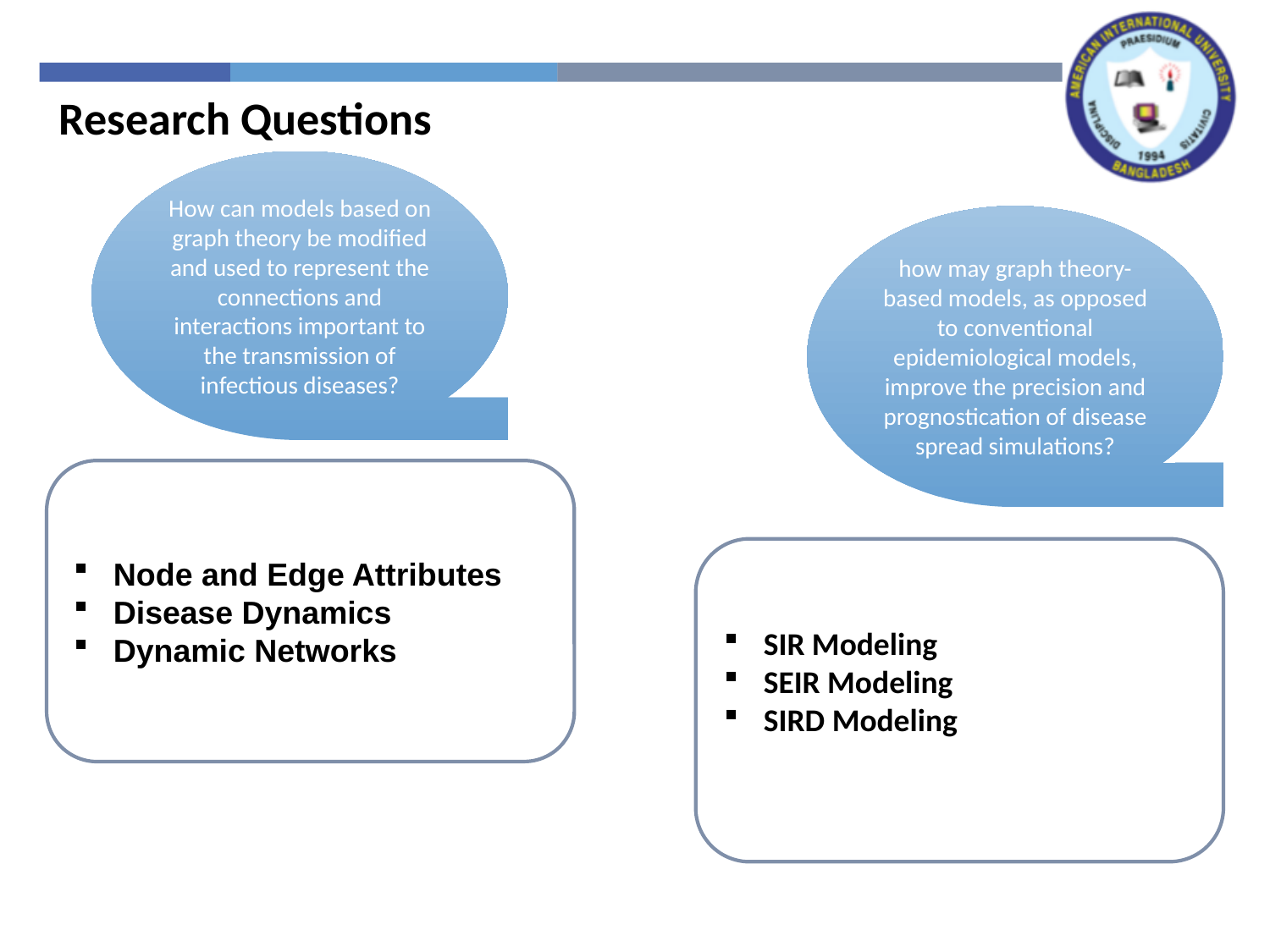

Research Questions

How can models based on graph theory be modified and used to represent the connections and interactions important to the transmission of infectious diseases?
how may graph theory-based models, as opposed to conventional epidemiological models, improve the precision and prognostication of disease spread simulations?

Node and Edge Attributes
Disease Dynamics
Dynamic Networks
SIR Modeling
SEIR Modeling
SIRD Modeling